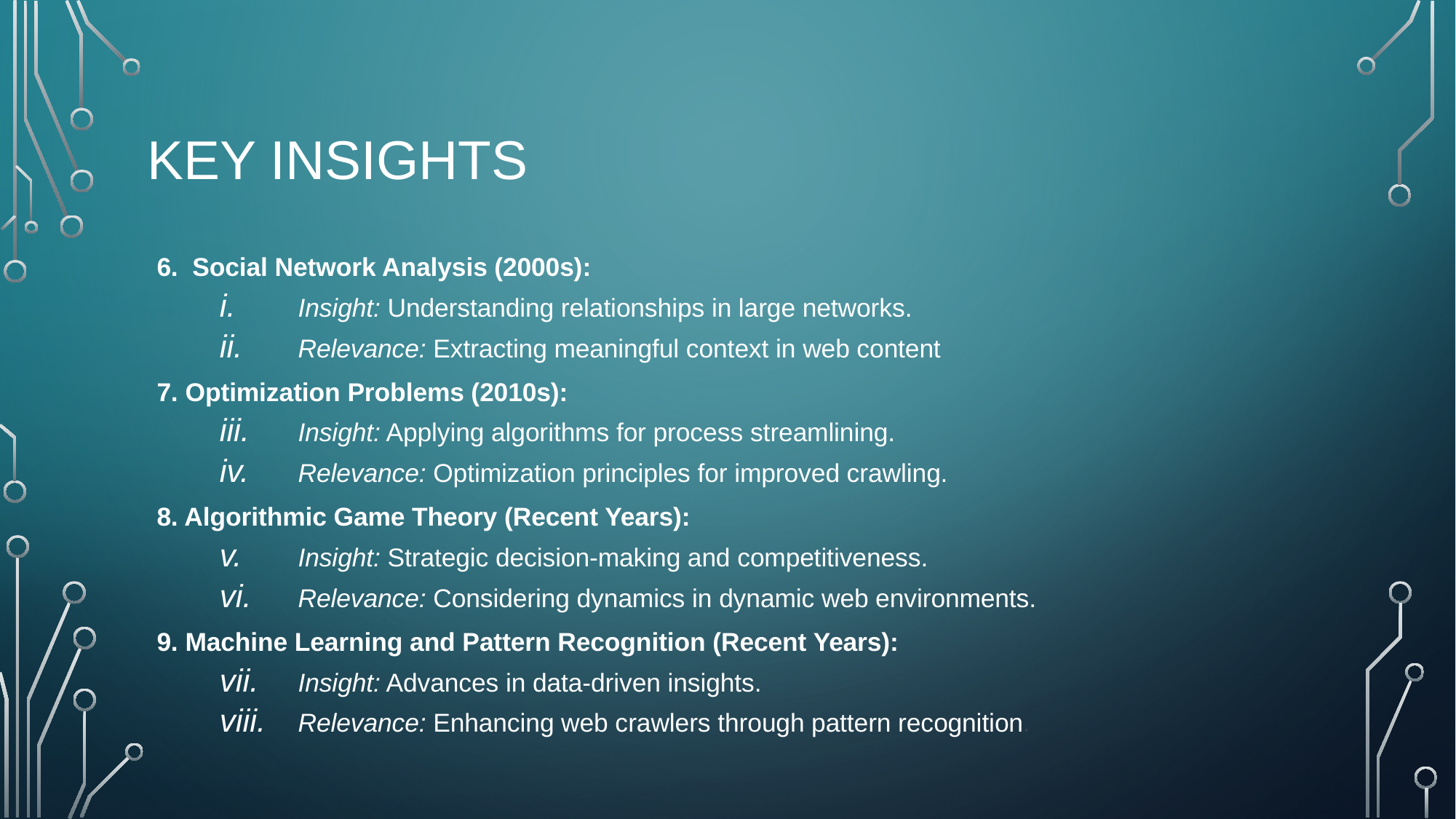

# Key Insights
6.  Social Network Analysis (2000s):
Insight: Understanding relationships in large networks.
Relevance: Extracting meaningful context in web content
7. Optimization Problems (2010s):
Insight: Applying algorithms for process streamlining.
Relevance: Optimization principles for improved crawling.
8. Algorithmic Game Theory (Recent Years):
Insight: Strategic decision-making and competitiveness.
Relevance: Considering dynamics in dynamic web environments.
9. Machine Learning and Pattern Recognition (Recent Years):
Insight: Advances in data-driven insights.
Relevance: Enhancing web crawlers through pattern recognition.